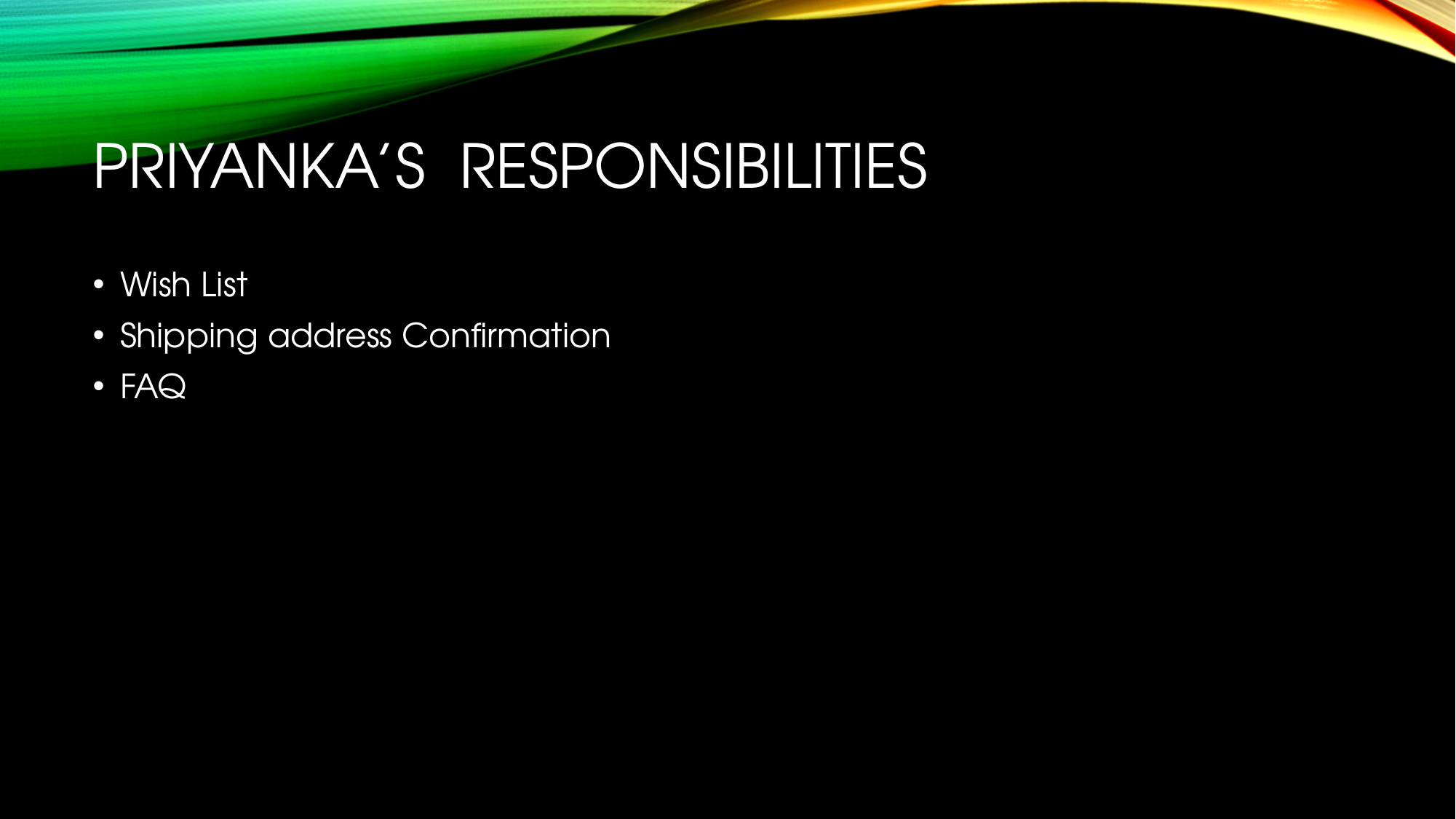

# PRIYANKA’s  Responsibilities
Wish List
Shipping address Confirmation
FAQ